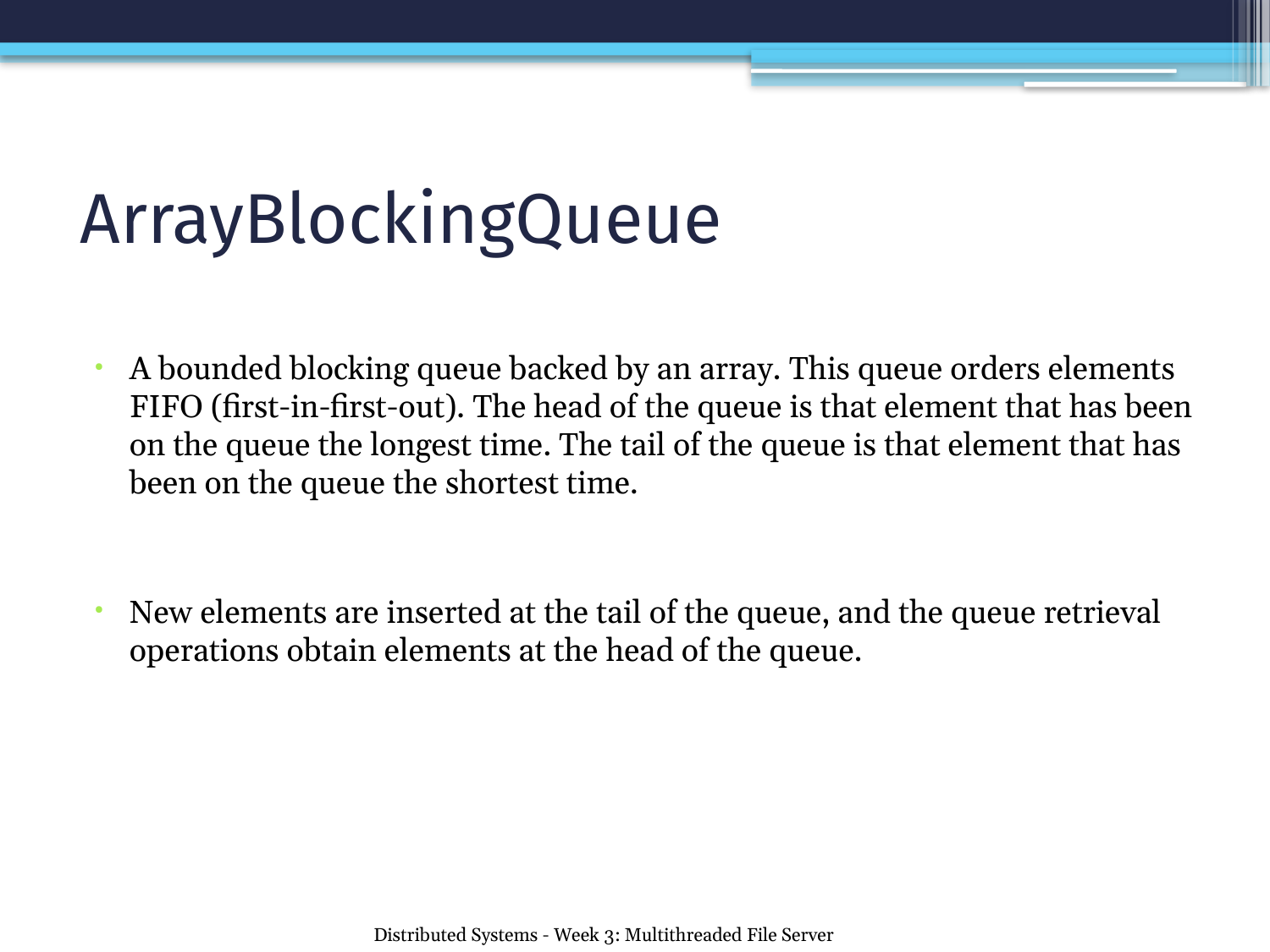

# ArrayBlockingQueue
A bounded blocking queue backed by an array. This queue orders elements  FIFO (first-in-first-out). The head of the queue is that element that has been  on the queue the longest time. The tail of the queue is that element that has  been on the queue the shortest time.

New elements are inserted at the tail of the queue, and the queue retrieval  operations obtain elements at the head of the queue.
Distributed Systems - Week 3: Multithreaded File Server